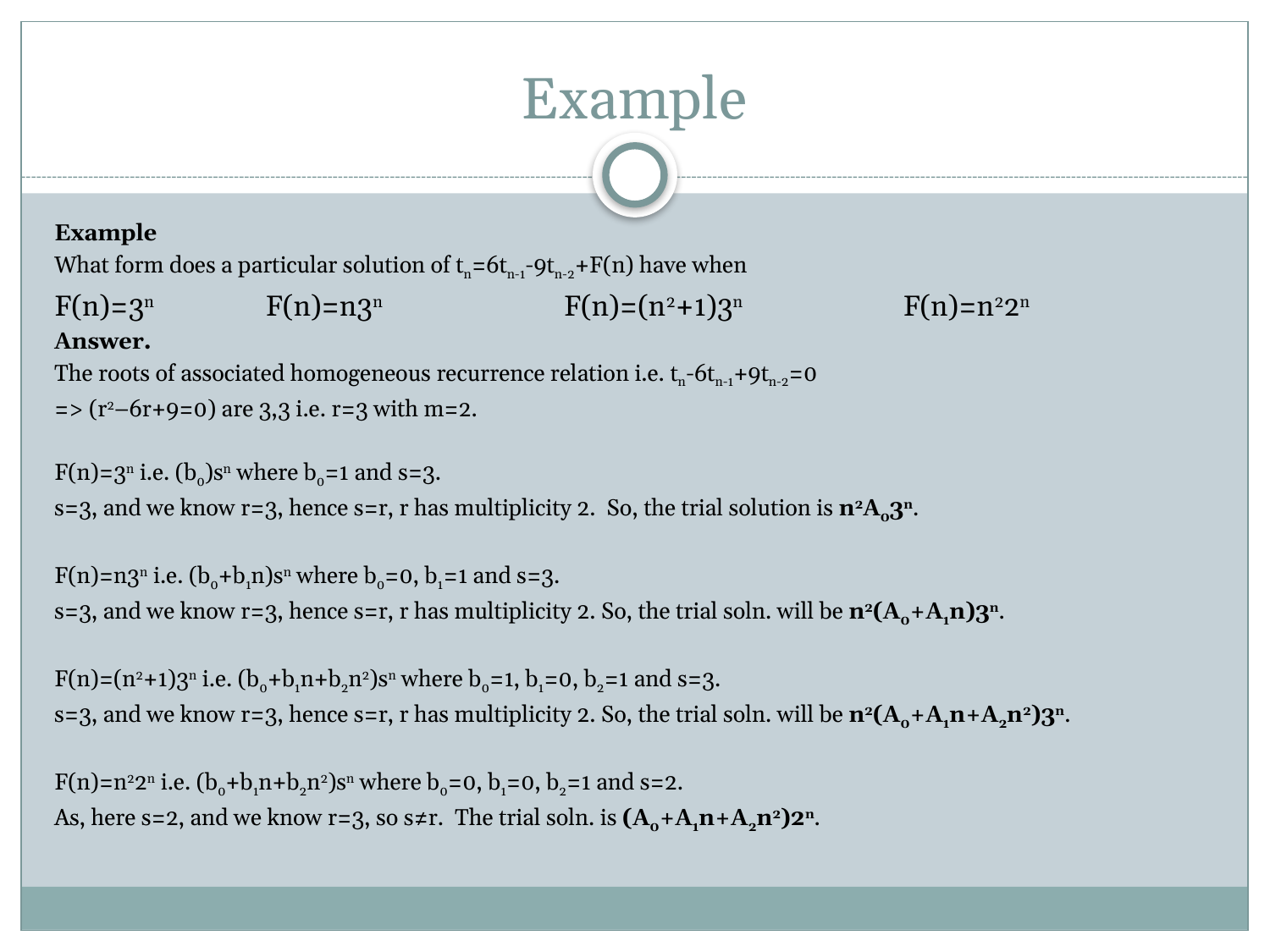

# Example
Example
What form does a particular solution of tn=6tn-1-9tn-2+F(n) have when
F(n)=3n                F(n)=n3n                          F(n)=(n2+1)3n                       F(n)=n22n
Answer.
The roots of associated homogeneous recurrence relation i.e. tn-6tn-1+9tn-2=0
=> (r2–6r+9=0) are 3,3 i.e. r=3 with m=2.

F(n)=3n i.e. (b0)sn where b0=1 and s=3.
s=3, and we know r=3, hence s=r, r has multiplicity 2.  So, the trial solution is n2A03n.

F(n)=n3n i.e. (b0+b1n)sn where b0=0, b1=1 and s=3.
s=3, and we know r=3, hence s=r, r has multiplicity 2. So, the trial soln. will be n2(A0+A1n)3n.

F(n)=(n2+1)3n i.e. (b0+b1n+b2n2)sn where b0=1, b1=0, b2=1 and s=3.
s=3, and we know r=3, hence s=r, r has multiplicity 2. So, the trial soln. will be n2(A0+A1n+A2n2)3n.

F(n)=n22n i.e. (b0+b1n+b2n2)sn where b0=0, b1=0, b2=1 and s=2.
As, here s=2, and we know r=3, so s≠r.  The trial soln. is (A0+A1n+A2n2)2n.